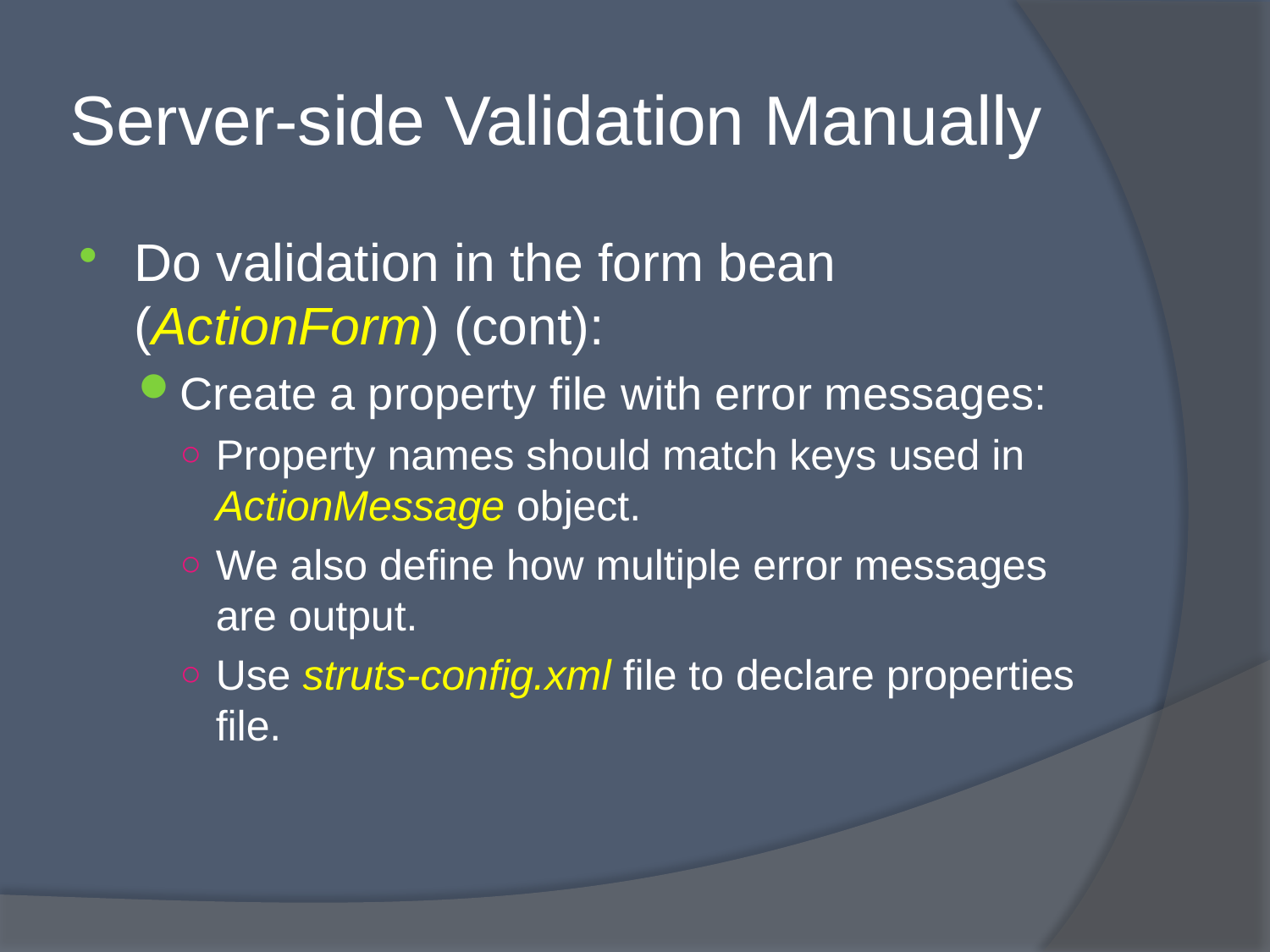

# Server-side Validation Manually
Do validation in the form bean (ActionForm) (cont):
Create a property file with error messages:
Property names should match keys used in ActionMessage object.
We also define how multiple error messages are output.
Use struts-config.xml file to declare properties file.